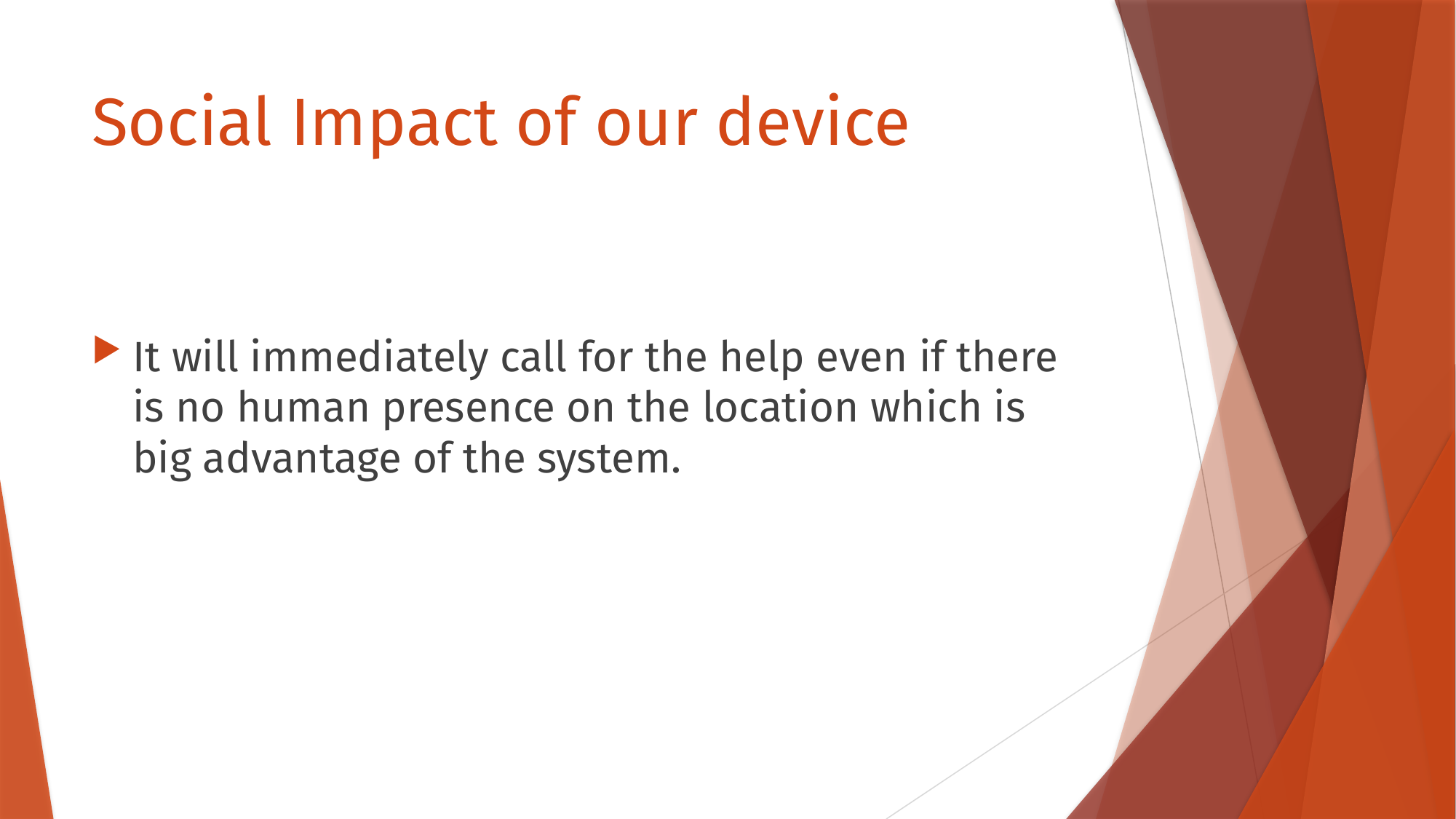

# Social Impact of our device

It will immediately call for the help even if there is no human presence on the location which is big advantage of the system.